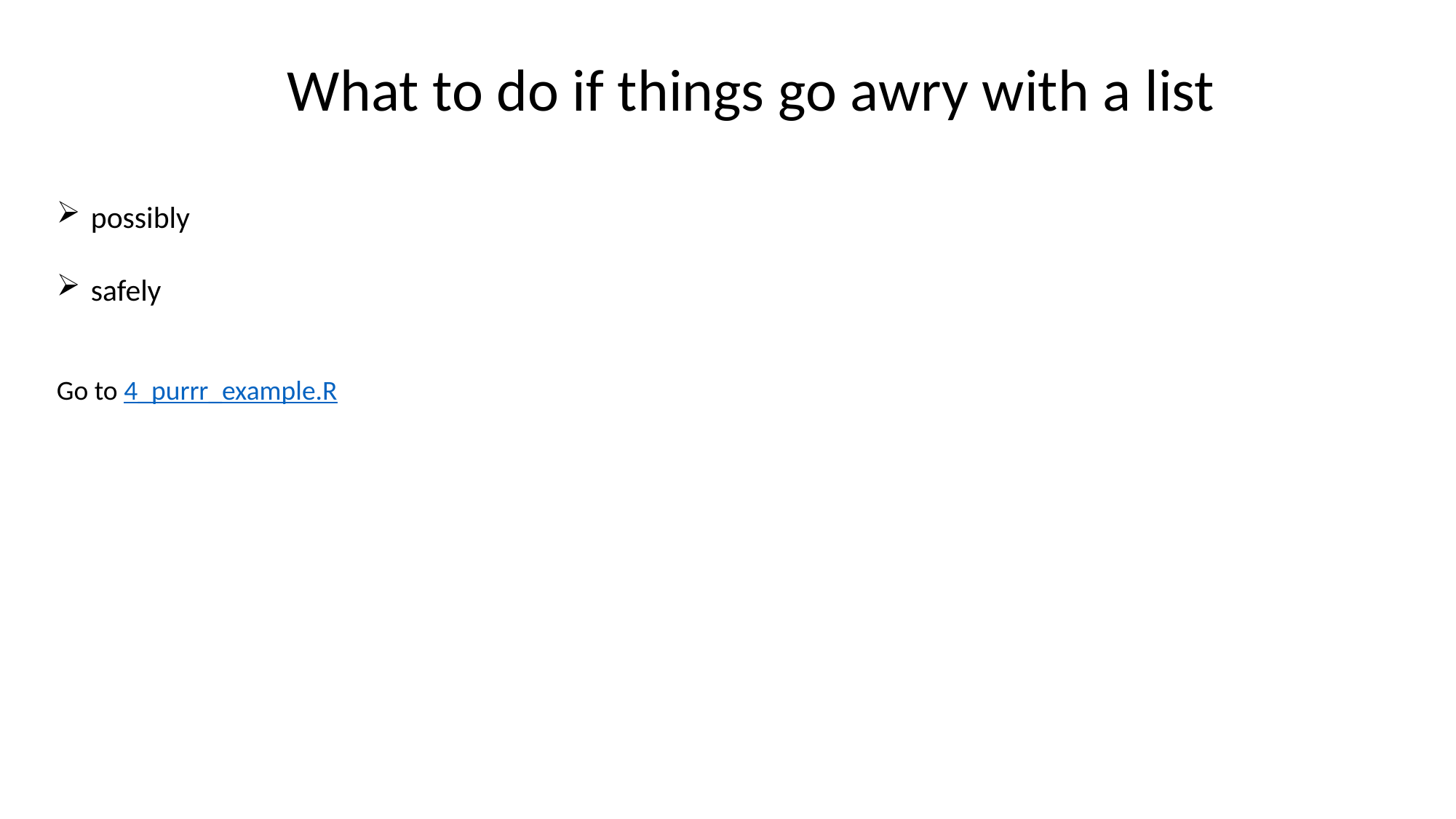

# What to do if things go awry with a list

possibly

safely

Go to 4_purrr_example.R